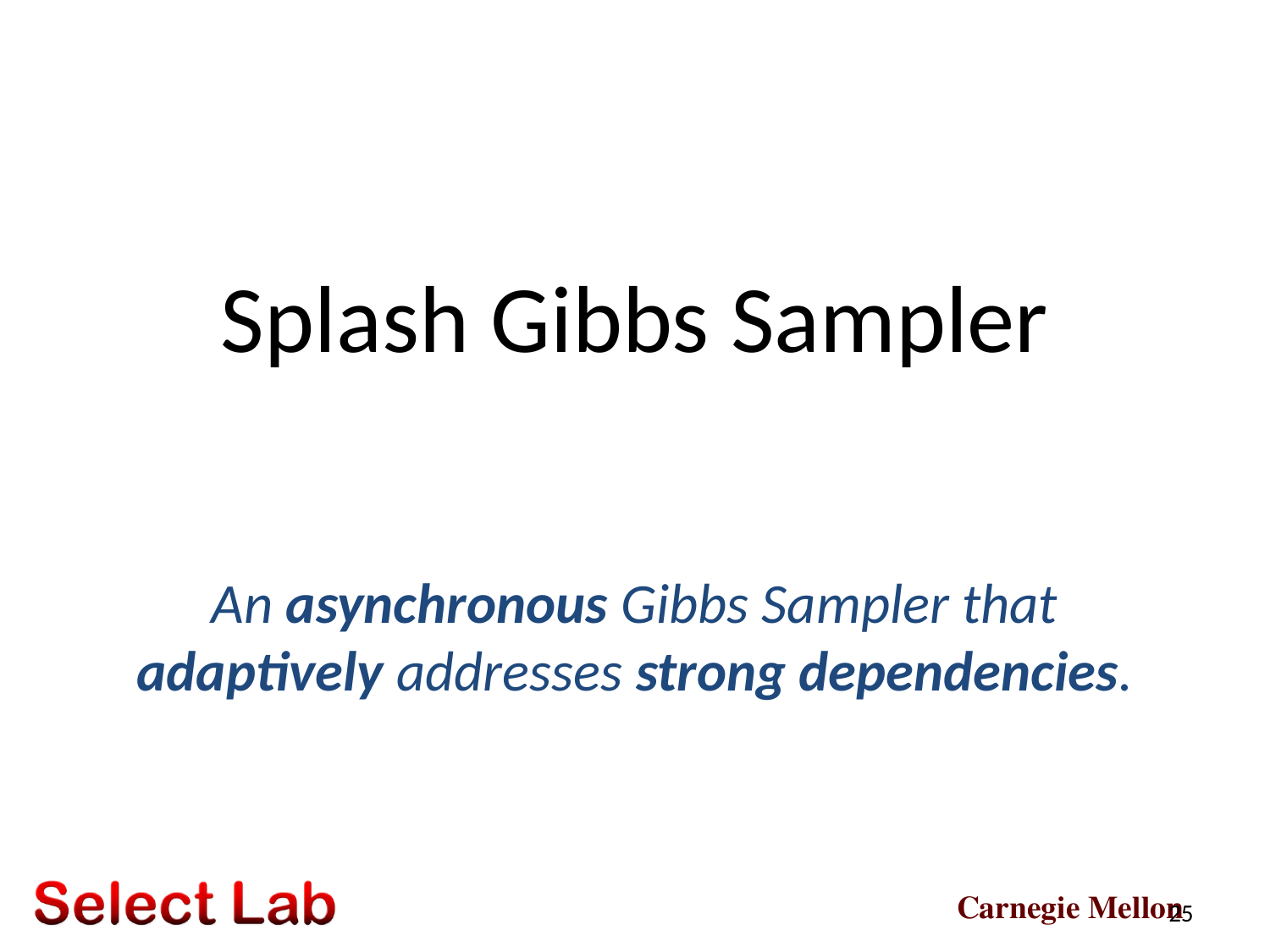

Splash Gibbs Sampler
# An asynchronous Gibbs Sampler that adaptively addresses strong dependencies.
25